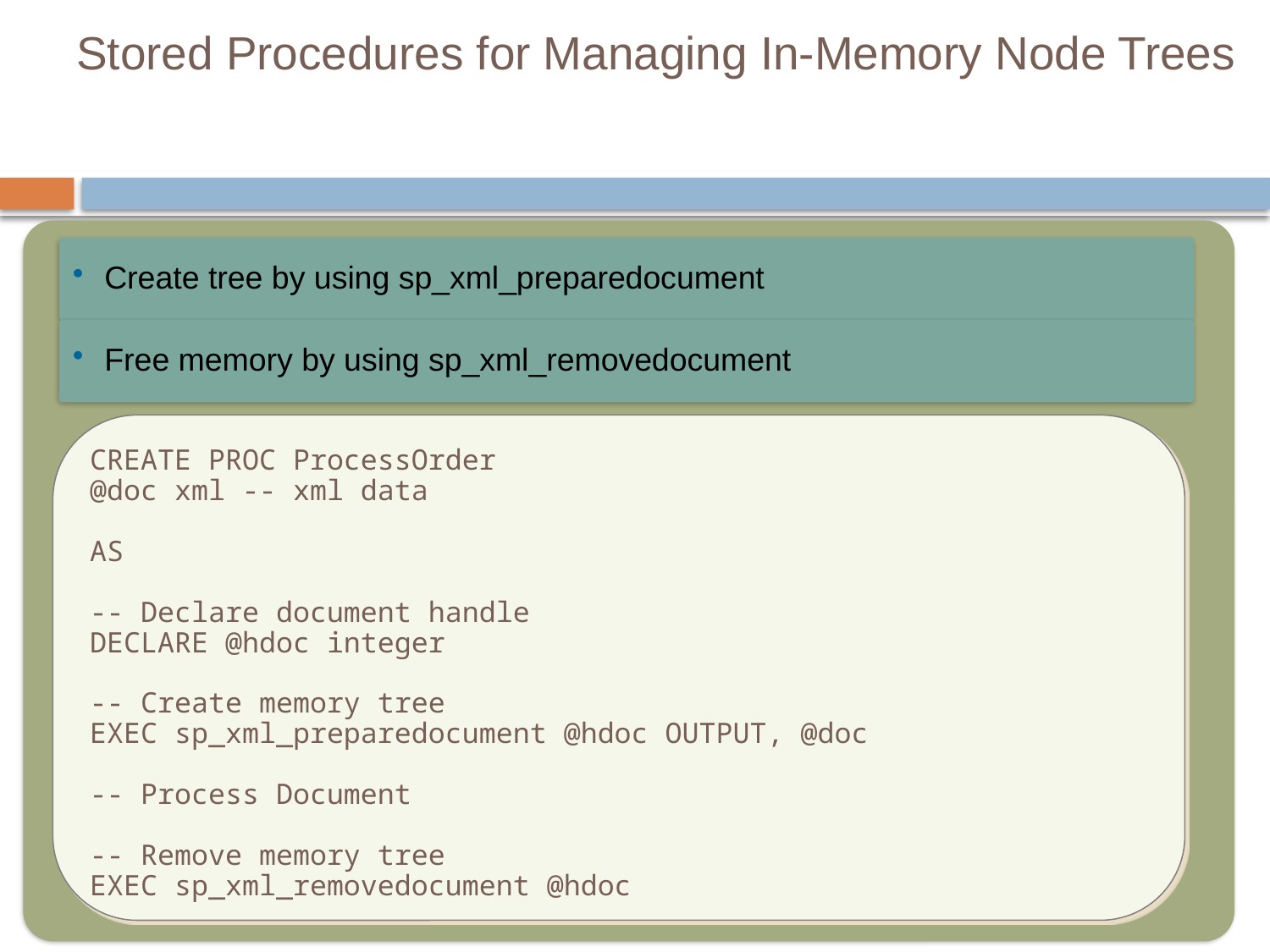

# Stored Procedures for Managing In-Memory Node Trees

Create tree by using sp_xml_preparedocument
Free memory by using sp_xml_removedocument
CREATE PROC ProcessOrder
@doc xml -- xml data

AS

-- Declare document handle
DECLARE @hdoc integer

-- Create memory tree
EXEC sp_xml_preparedocument @hdoc OUTPUT, @doc

-- Process Document

-- Remove memory tree
EXEC sp_xml_removedocument @hdoc